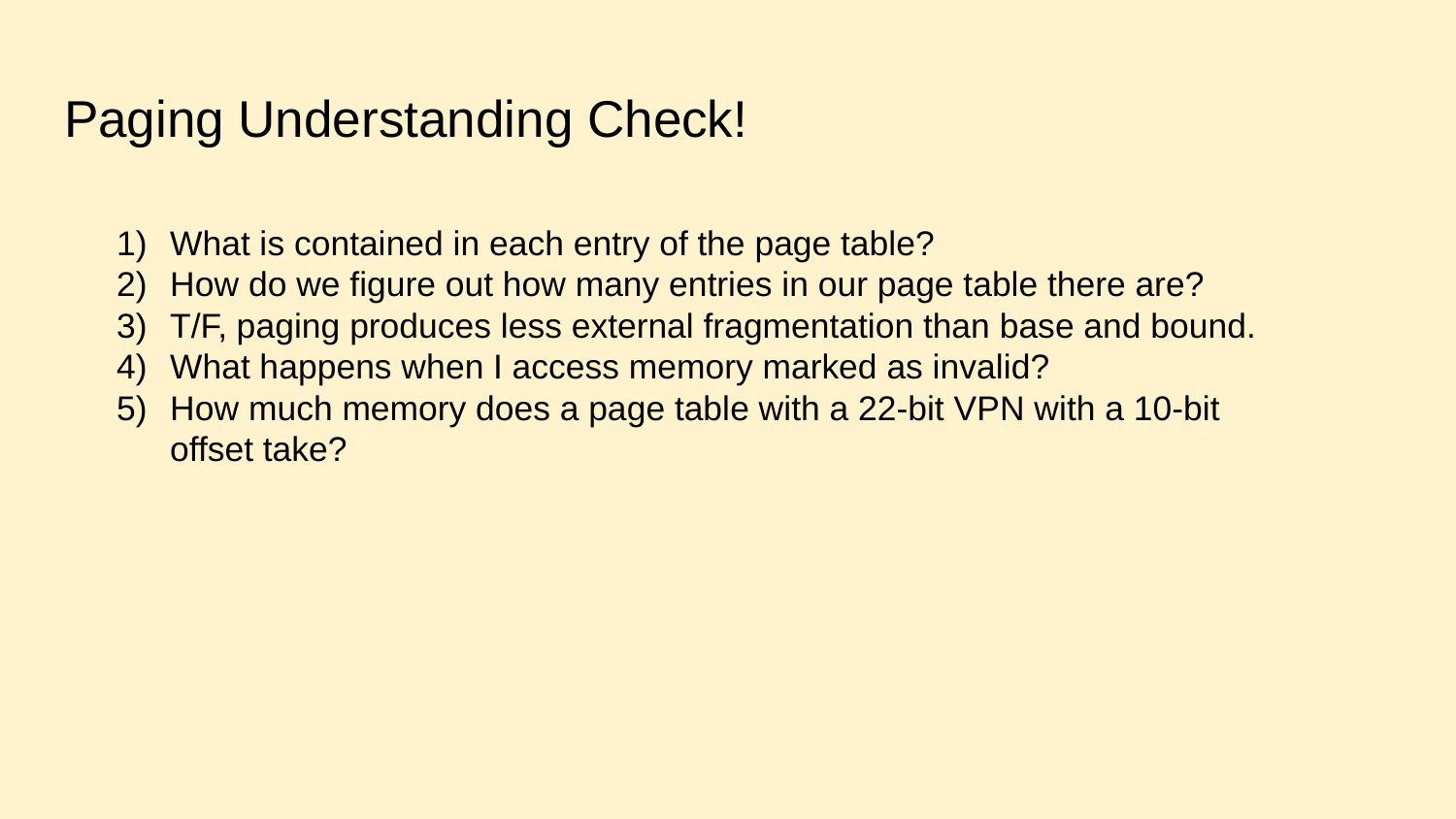

# Paging Understanding Check!
What is contained in each entry of the page table?
How do we figure out how many entries in our page table there are?
T/F, paging produces less external fragmentation than base and bound.
What happens when I access memory marked as invalid?
How much memory does a page table with a 22-bit VPN with a 10-bit offset take?